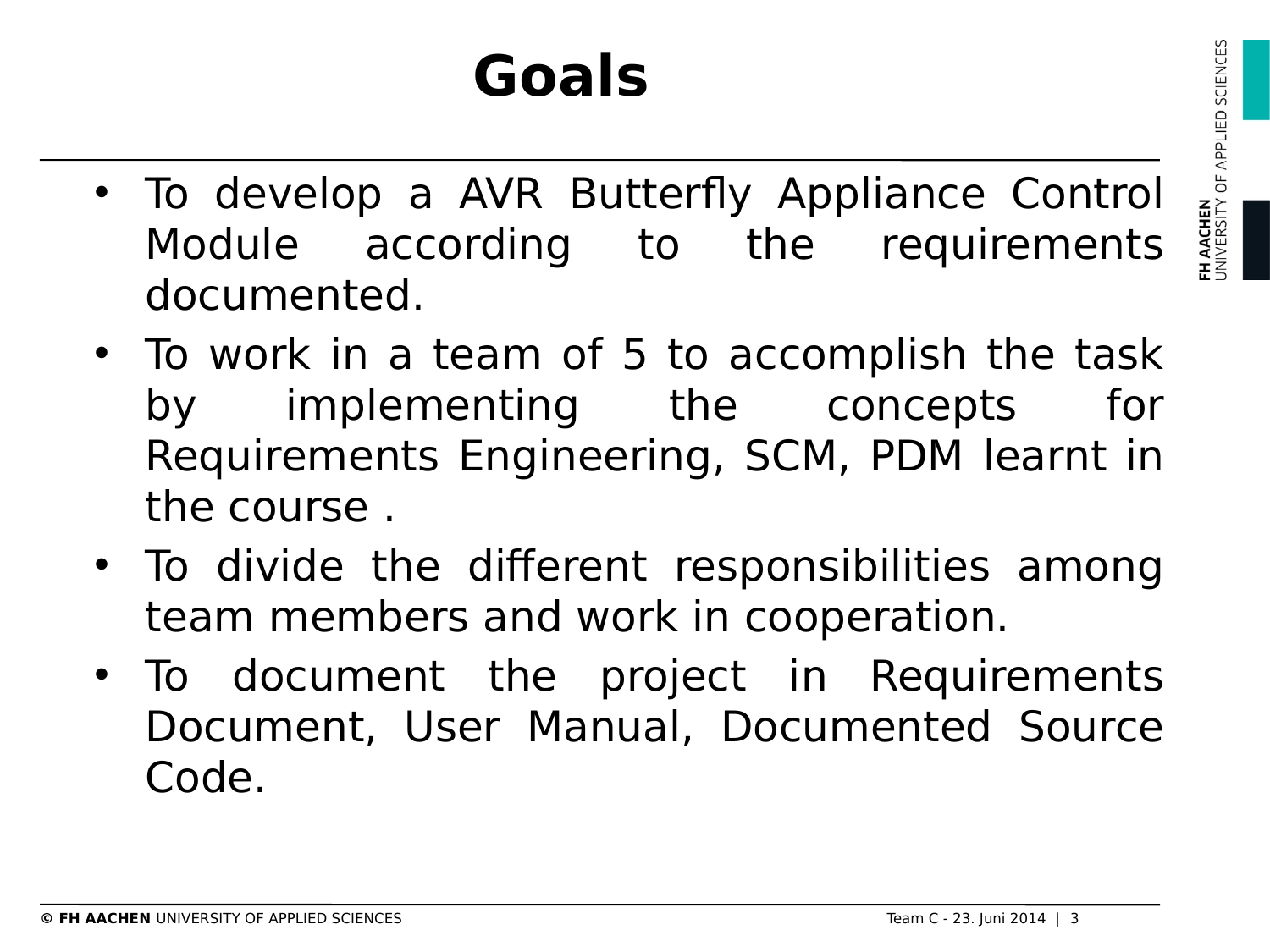

# Goals
To develop a AVR Butterfly Appliance Control Module according to the requirements documented.
To work in a team of 5 to accomplish the task by implementing the concepts for Requirements Engineering, SCM, PDM learnt in the course .
To divide the different responsibilities among team members and work in cooperation.
To document the project in Requirements Document, User Manual, Documented Source Code.